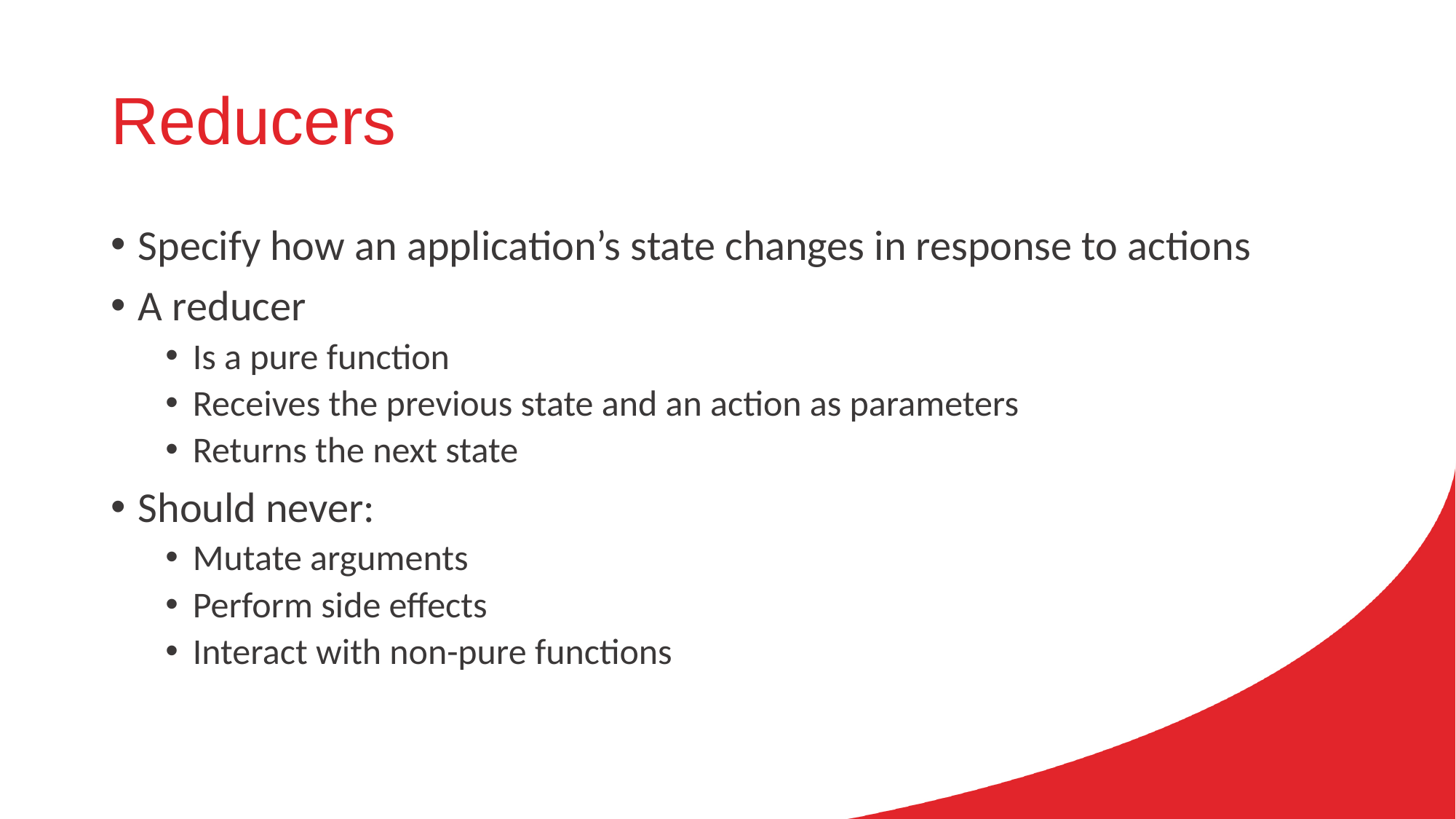

# Reducers
Specify how an application’s state changes in response to actions
A reducer
Is a pure function
Receives the previous state and an action as parameters
Returns the next state
Should never:
Mutate arguments
Perform side effects
Interact with non-pure functions